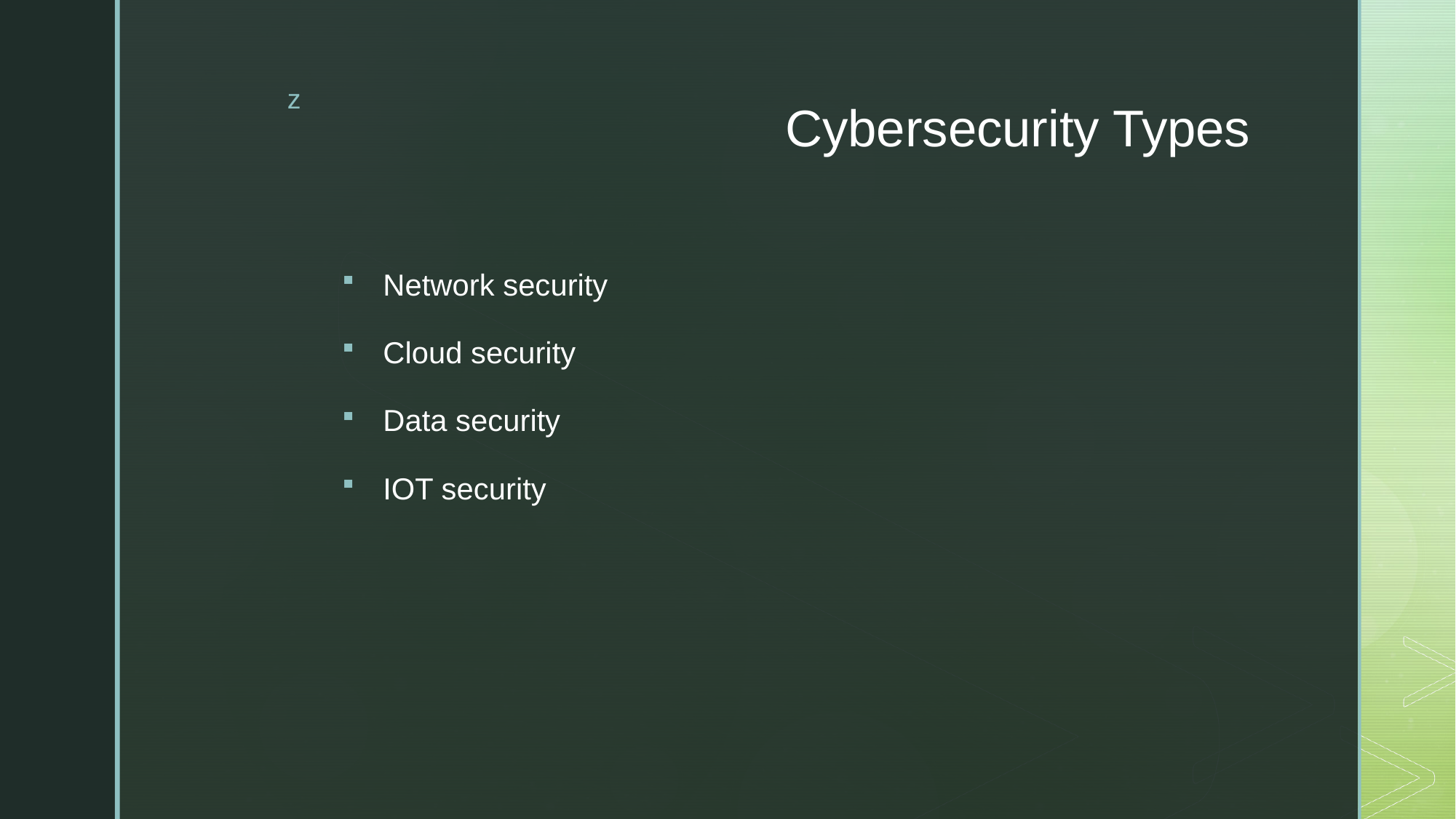

# Cybersecurity Types
Network security
Cloud security
Data security
IOT security